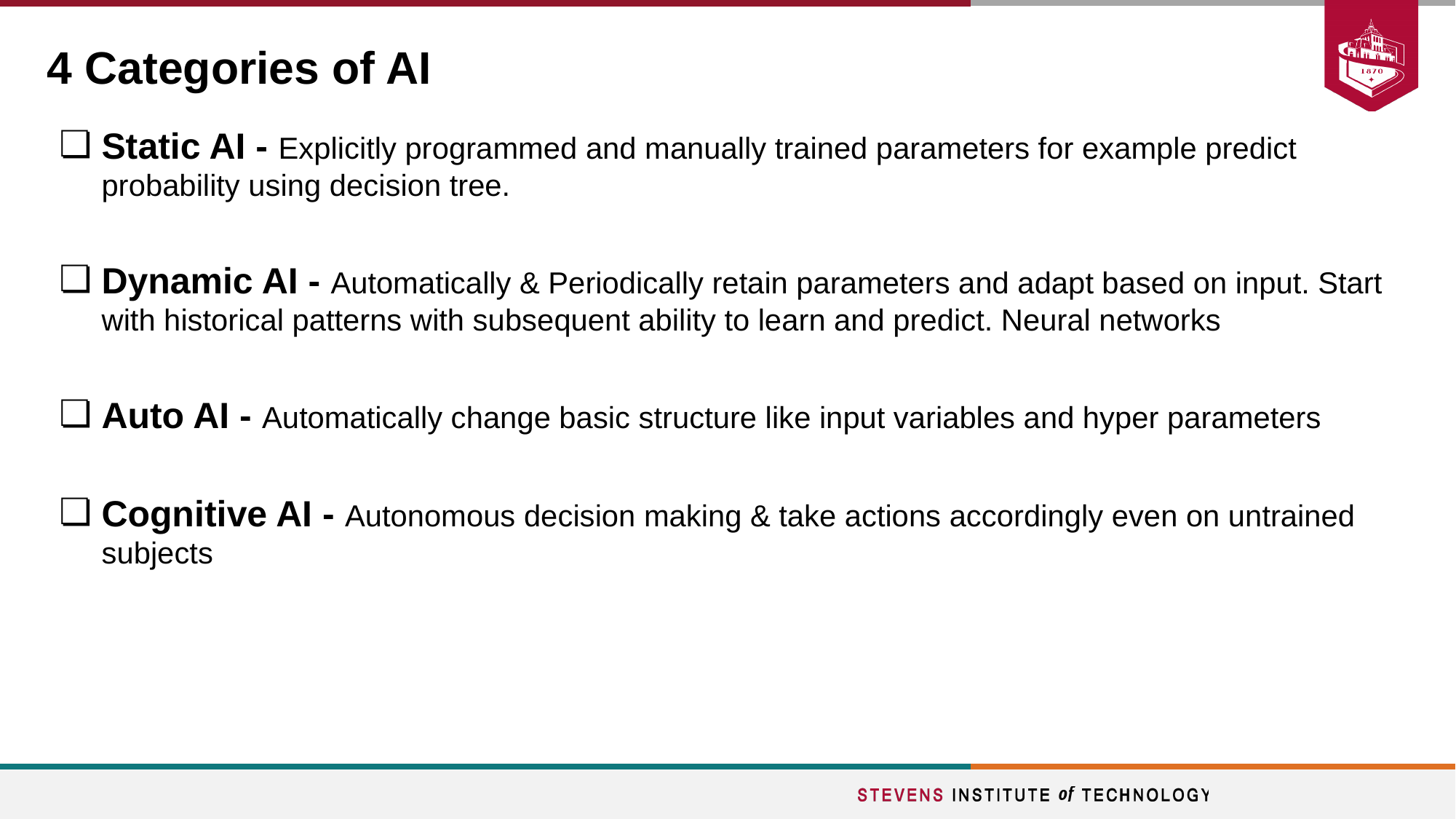

# 4 Categories of AI
Static AI - Explicitly programmed and manually trained parameters for example predict probability using decision tree.

Dynamic AI - Automatically & Periodically retain parameters and adapt based on input. Start with historical patterns with subsequent ability to learn and predict. Neural networks

Auto AI - Automatically change basic structure like input variables and hyper parameters

Cognitive AI - Autonomous decision making & take actions accordingly even on untrained subjects